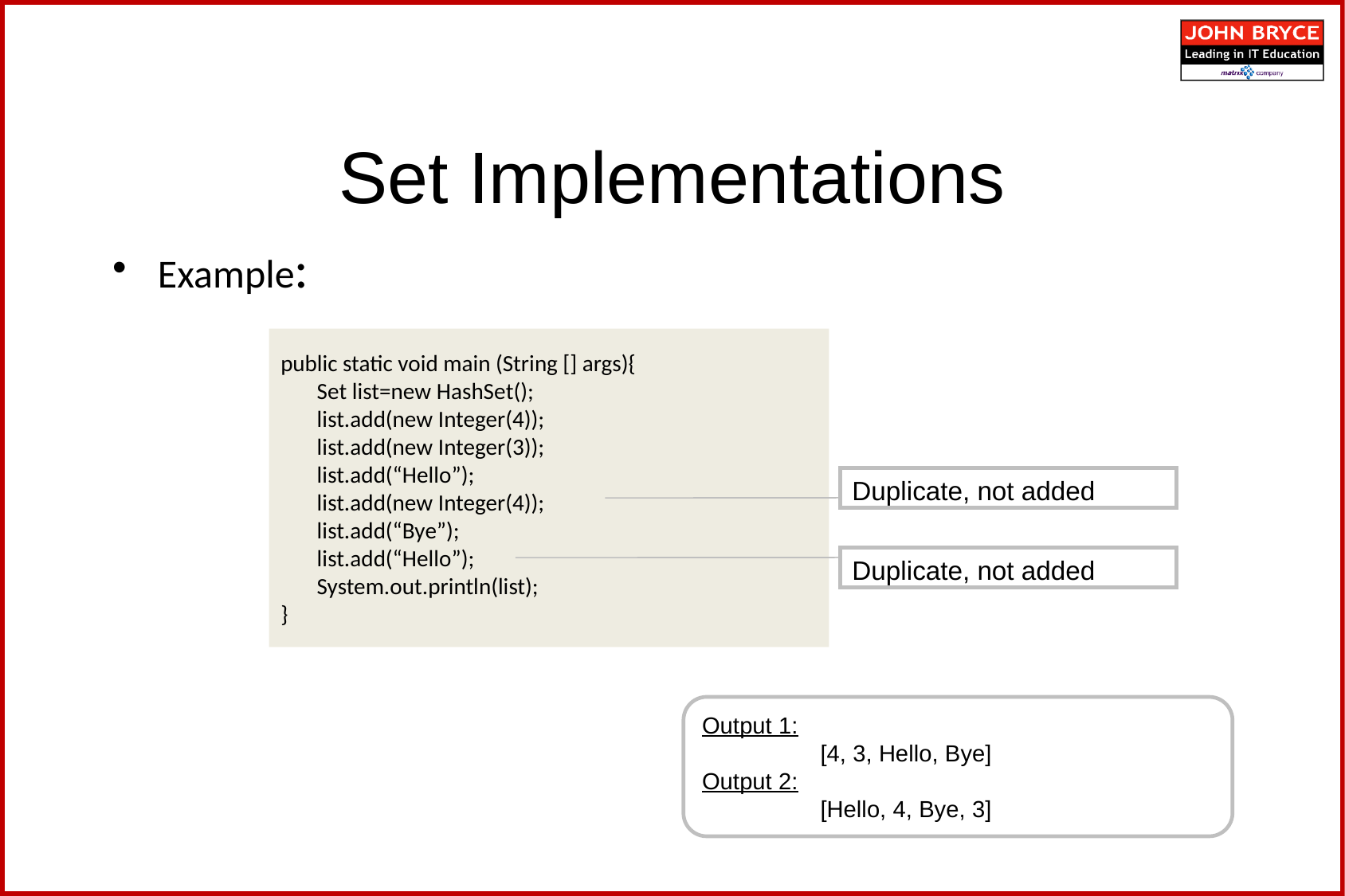

Set Implementations
Example:
public static void main (String [] args){
       Set list=new HashSet();
       list.add(new Integer(4));
       list.add(new Integer(3));
       list.add(“Hello”);
       list.add(new Integer(4));
       list.add(“Bye”);
       list.add(“Hello”);
       System.out.println(list);
}
Duplicate, not added

Duplicate, not added

Output 1:
                  [4, 3, Hello, Bye]
Output 2:
                  [Hello, 4, Bye, 3]